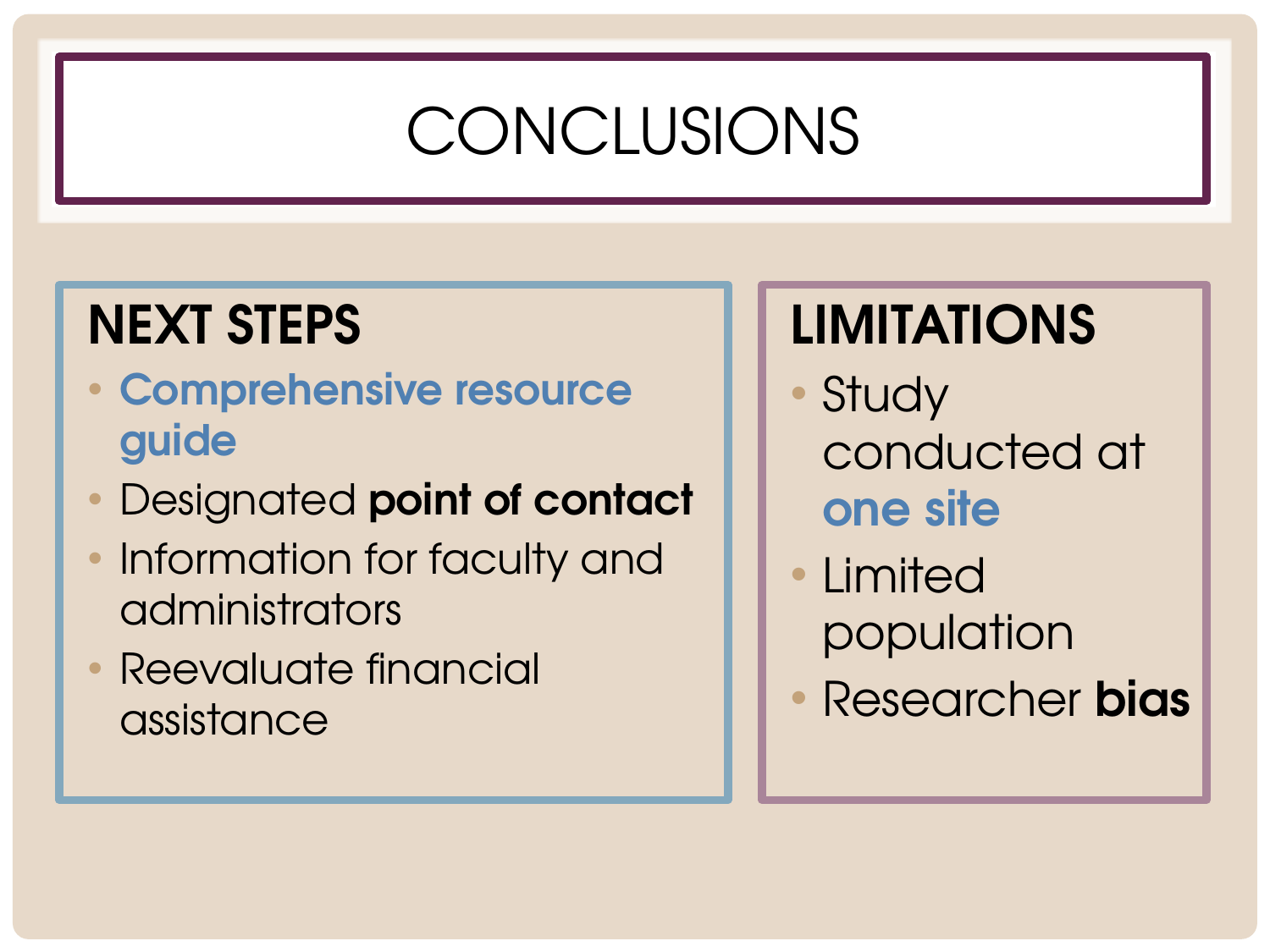

# Conclusions
NEXT STEPS
Comprehensive resource guide
Designated point of contact
Information for faculty and administrators
Reevaluate financial assistance

LIMITATIONS
Study conducted at one site
Limited population
Researcher bias